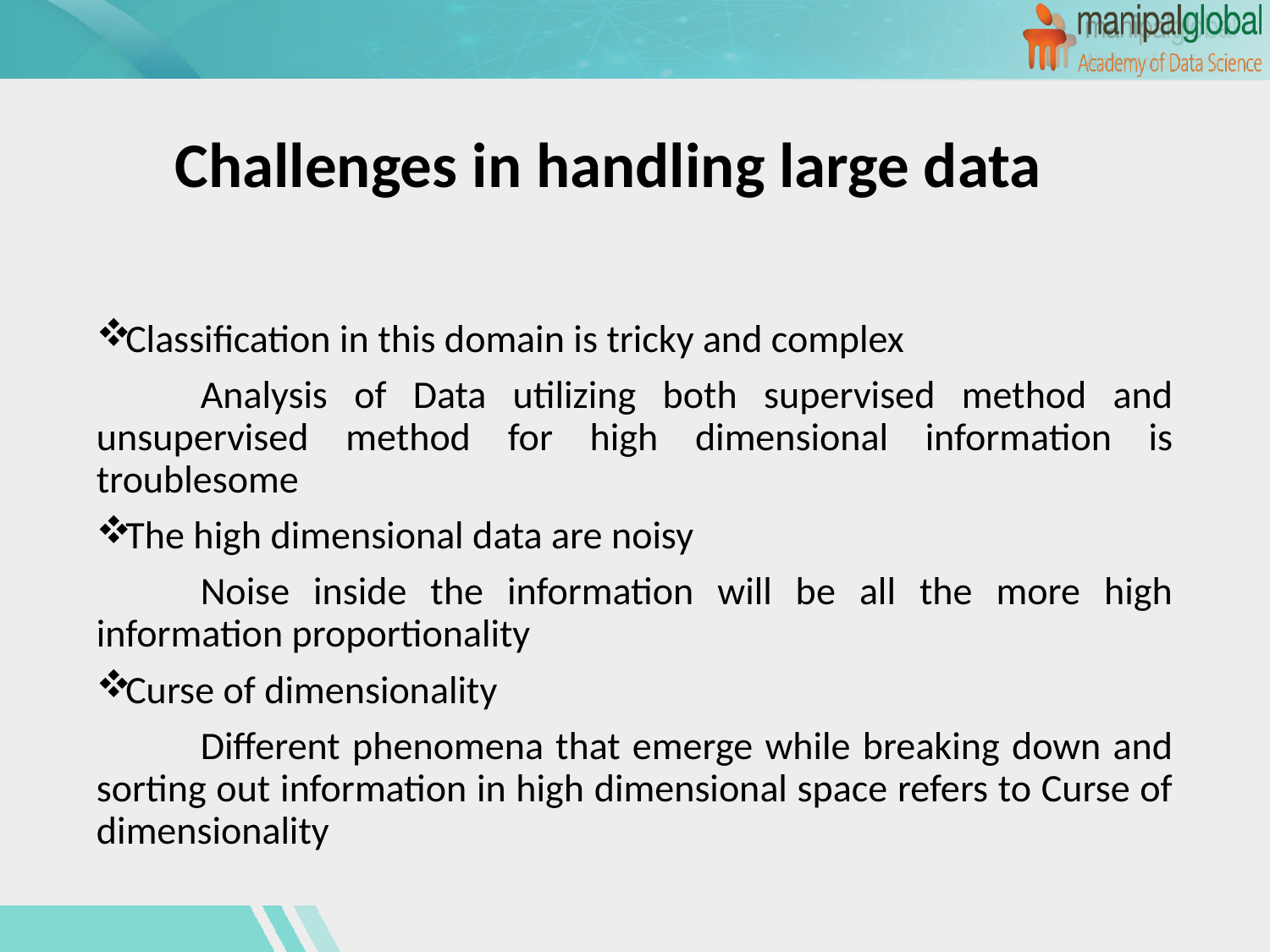

# Challenges in handling large data

Classification in this domain is tricky and complex
	Analysis of Data utilizing both supervised method and unsupervised method for high dimensional information is troublesome
The high dimensional data are noisy
	Noise inside the information will be all the more high information proportionality
Curse of dimensionality
	Different phenomena that emerge while breaking down and sorting out information in high dimensional space refers to Curse of dimensionality